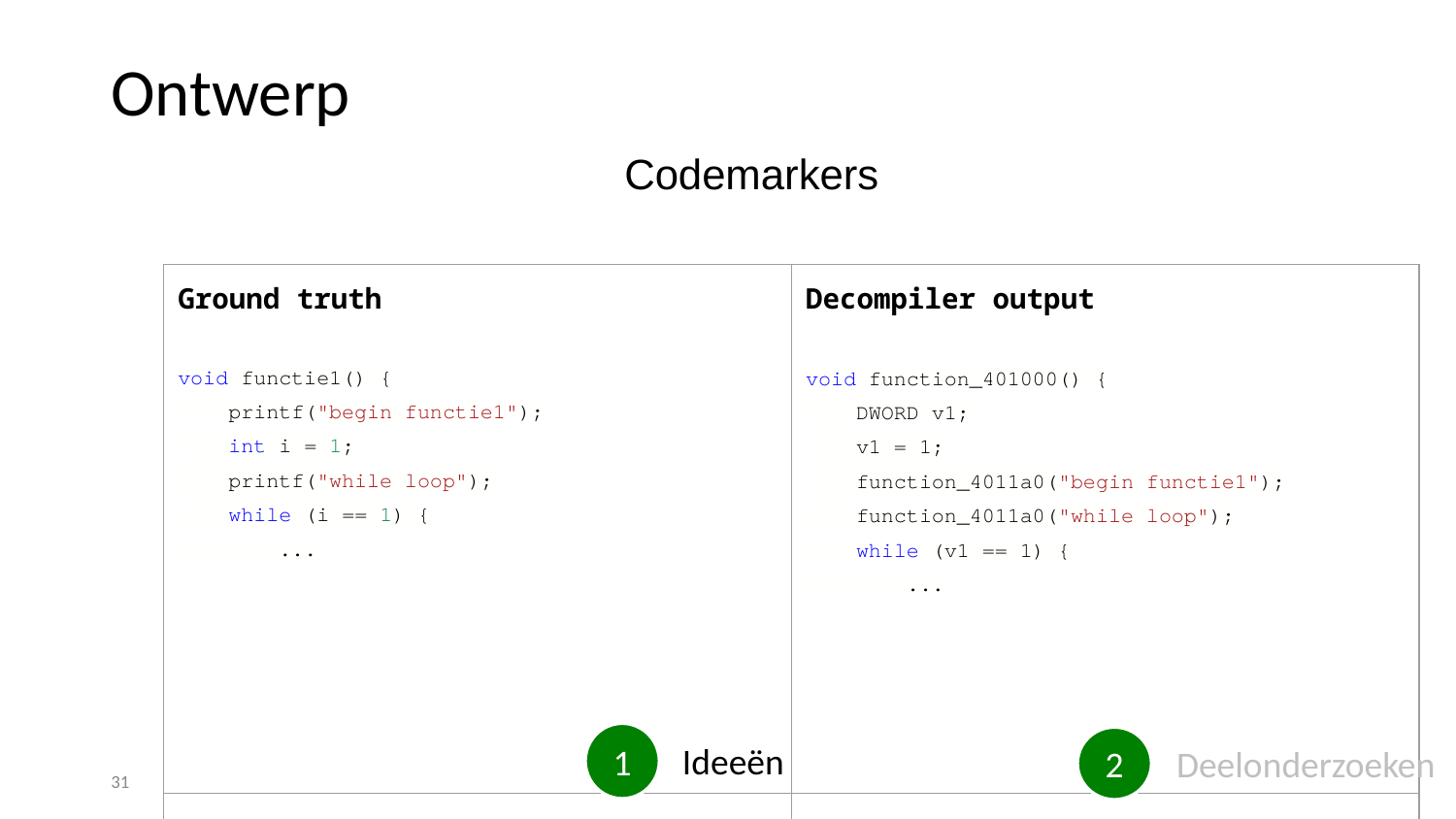

Ontwerp

Codemarkers
| Ground truth void functie1() { printf("begin functie1"); int i = 1; printf("while loop"); while (i == 1) { ... | Decompiler output void function\_401000() { DWORD v1; v1 = 1; function\_4011a0("begin functie1"); function\_4011a0("while loop"); while (v1 == 1) { ... |
| --- | --- |
|  |  |

1
2
Ideeën
Deelonderzoeken